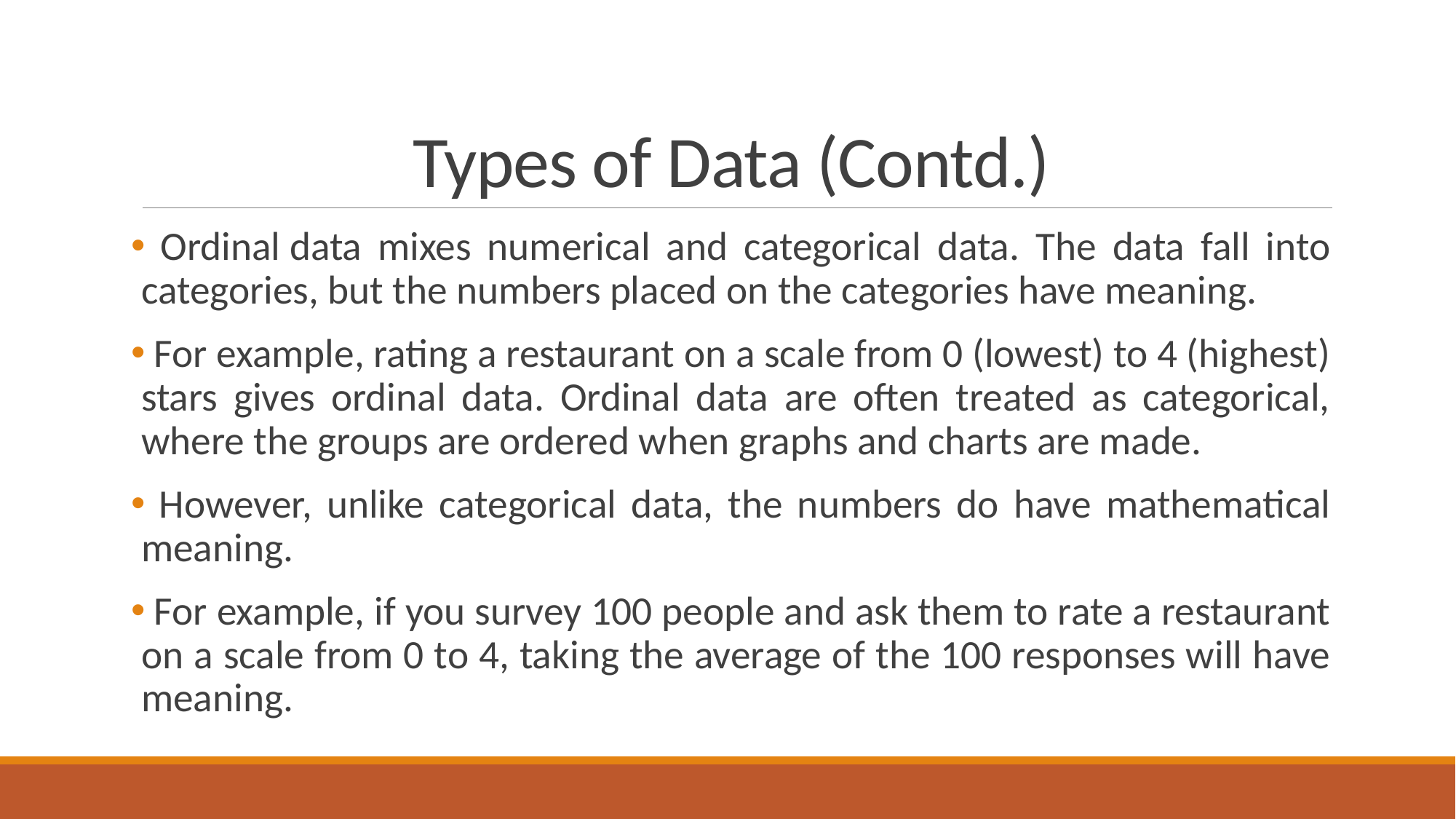

# Types of Data (Contd.)
 Ordinal data mixes numerical and categorical data. The data fall into categories, but the numbers placed on the categories have meaning.
 For example, rating a restaurant on a scale from 0 (lowest) to 4 (highest) stars gives ordinal data. Ordinal data are often treated as categorical, where the groups are ordered when graphs and charts are made.
 However, unlike categorical data, the numbers do have mathematical meaning.
 For example, if you survey 100 people and ask them to rate a restaurant on a scale from 0 to 4, taking the average of the 100 responses will have meaning.